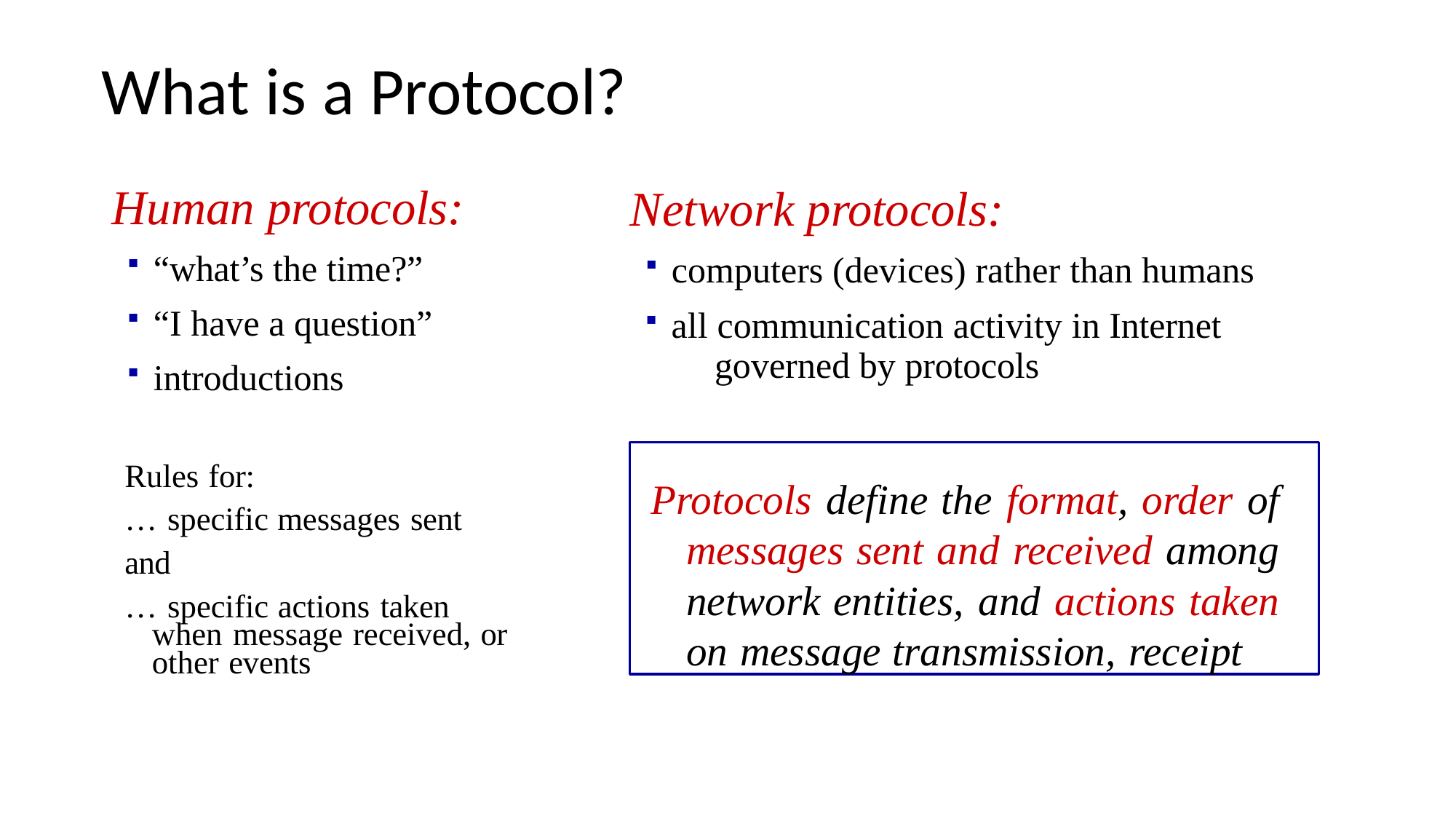

# What is a Protocol?
Human protocols:
“what’s the time?”
“I have a question”
introductions

Rules for:
… specific messages sent
and
… specific actions taken when message received, or other events
Network protocols:
computers (devices) rather than humans
all communication activity in Internet 	governed by protocols
Protocols define the format, order of messages sent and received among network entities, and actions taken on message transmission, receipt